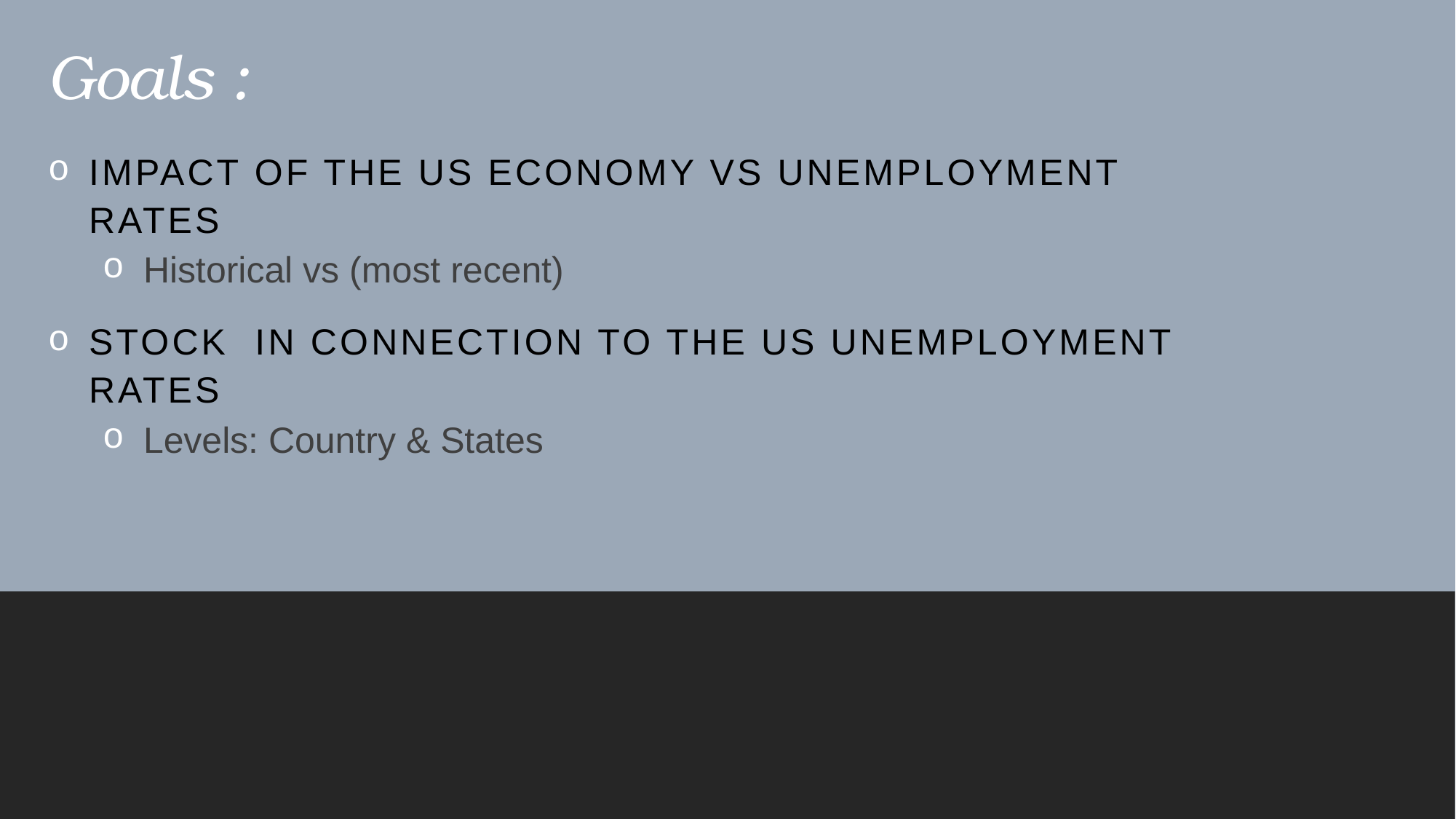

# Goals :
impact of the US economy vs Unemployment rates
Historical vs (most recent)
Stock  in connection to the US unemployment rates
Levels: Country & States